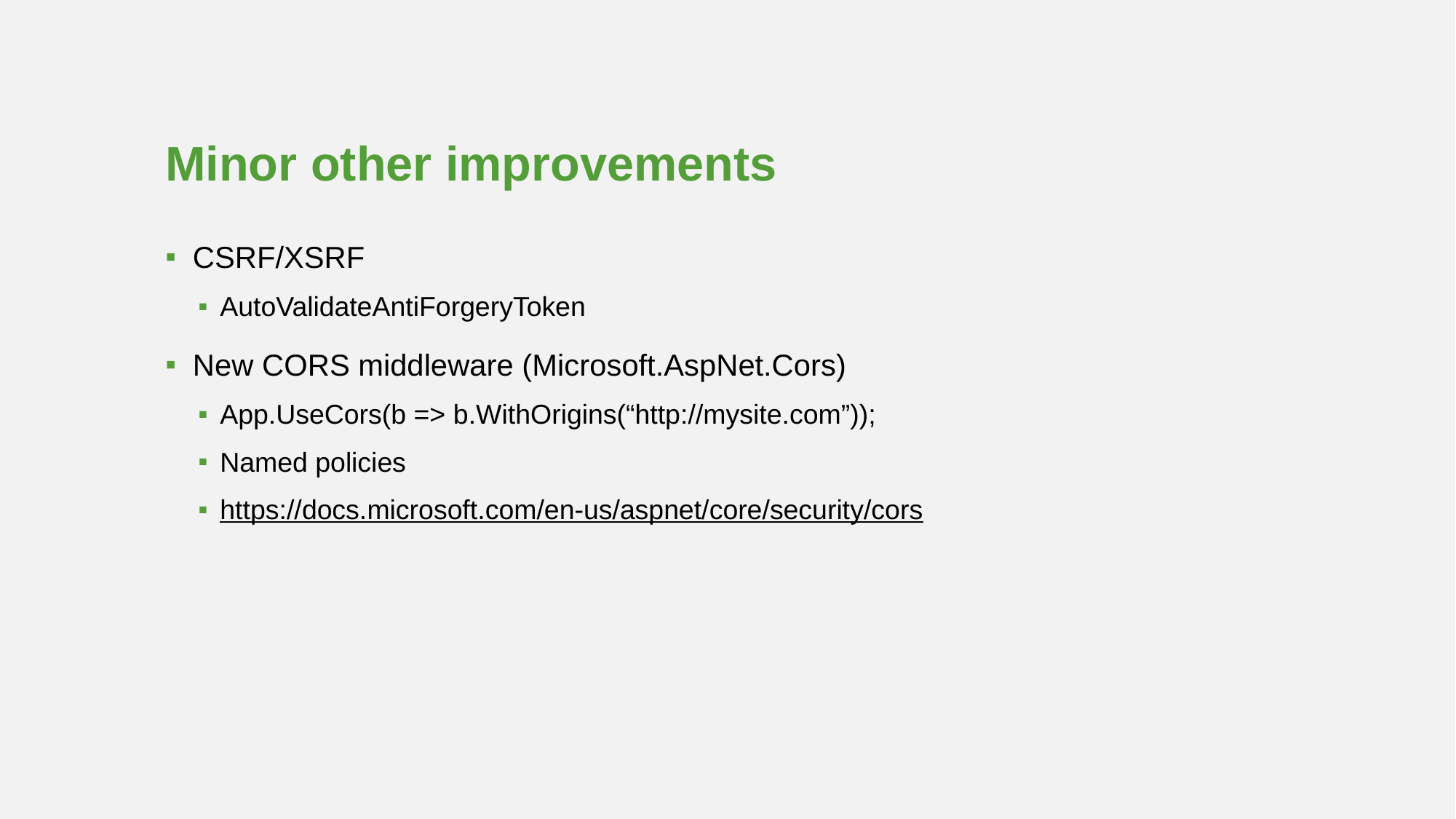

# Minor other improvements
CSRF/XSRF
AutoValidateAntiForgeryToken
New CORS middleware (Microsoft.AspNet.Cors)
App.UseCors(b => b.WithOrigins(“http://mysite.com”));
Named policies
https://docs.microsoft.com/en-us/aspnet/core/security/cors